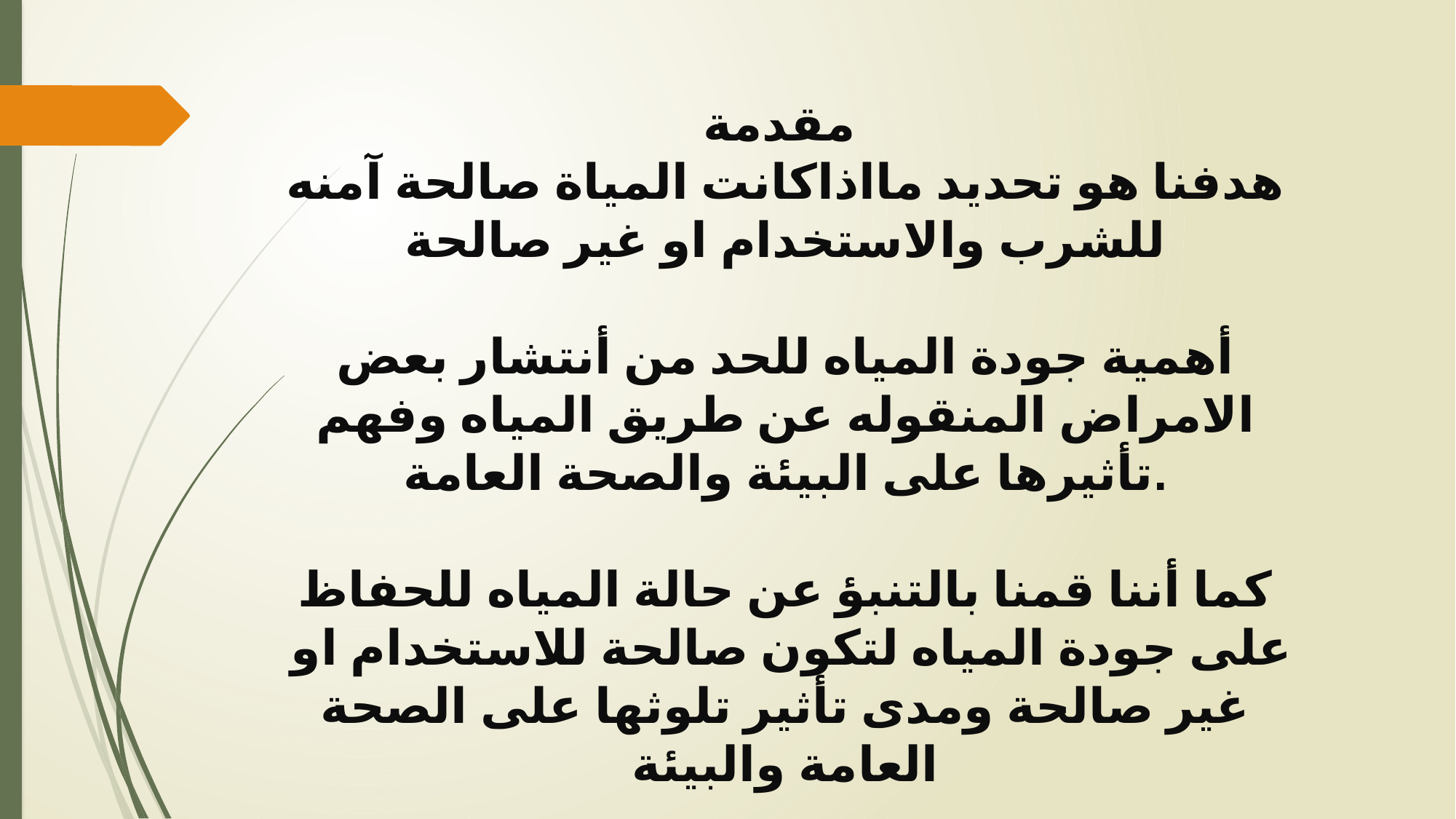

مقدمة
هدفنا هو تحديد مااذاكانت المياة صالحة آمنه للشرب والاستخدام او غير صالحة

أهمية جودة المياه للحد من أنتشار بعض الامراض المنقوله عن طريق المياه وفهم تأثيرها على البيئة والصحة العامة.

كما أننا قمنا بالتنبؤ عن حالة المياه للحفاظ على جودة المياه لتكون صالحة للاستخدام او  غير صالحة ومدى تأثير تلوثها على الصحة العامة والبيئة